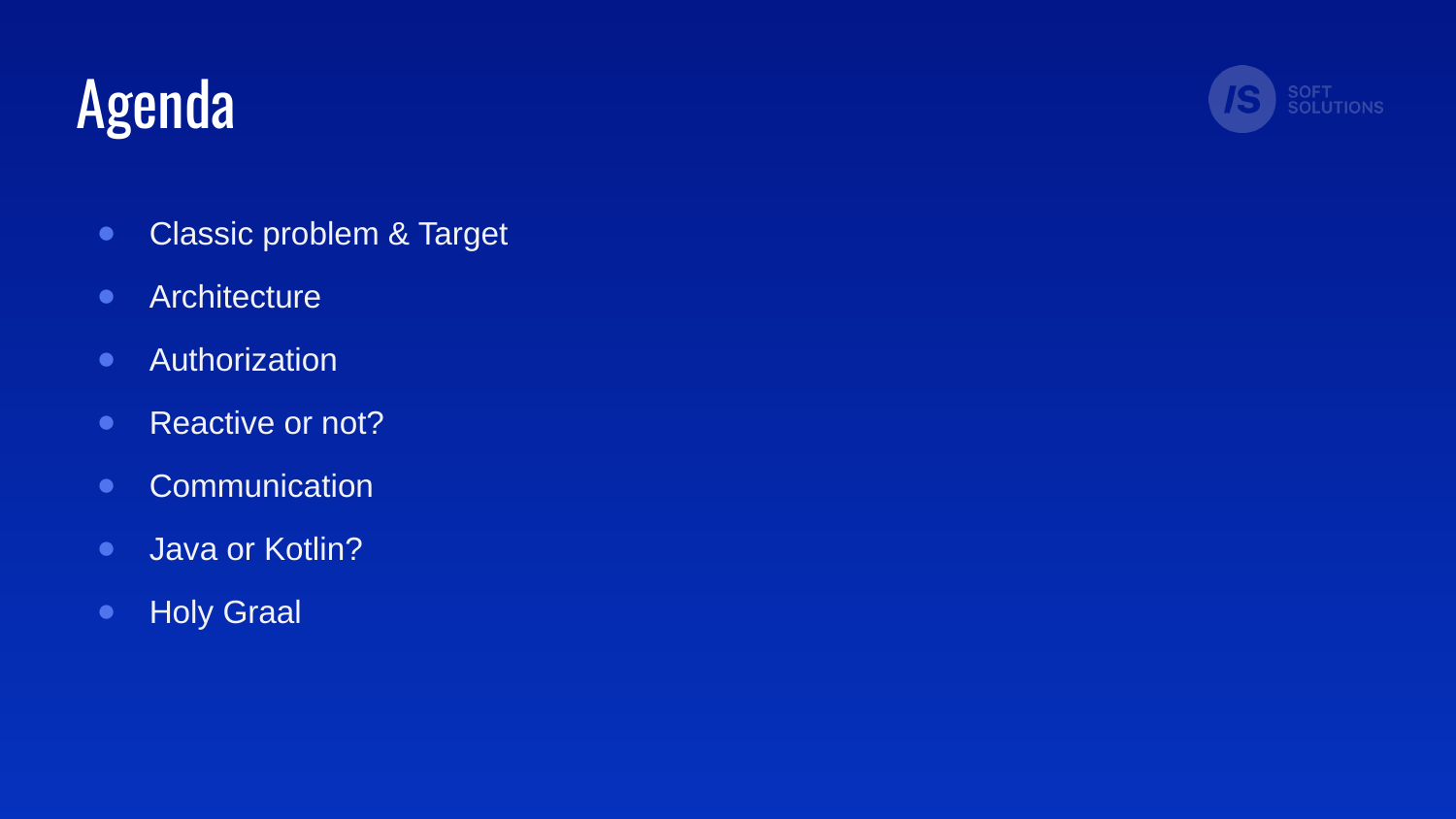

# Agenda
Classic problem & Target
Architecture
Authorization
Reactive or not?
Communication
Java or Kotlin?
Holy Graal